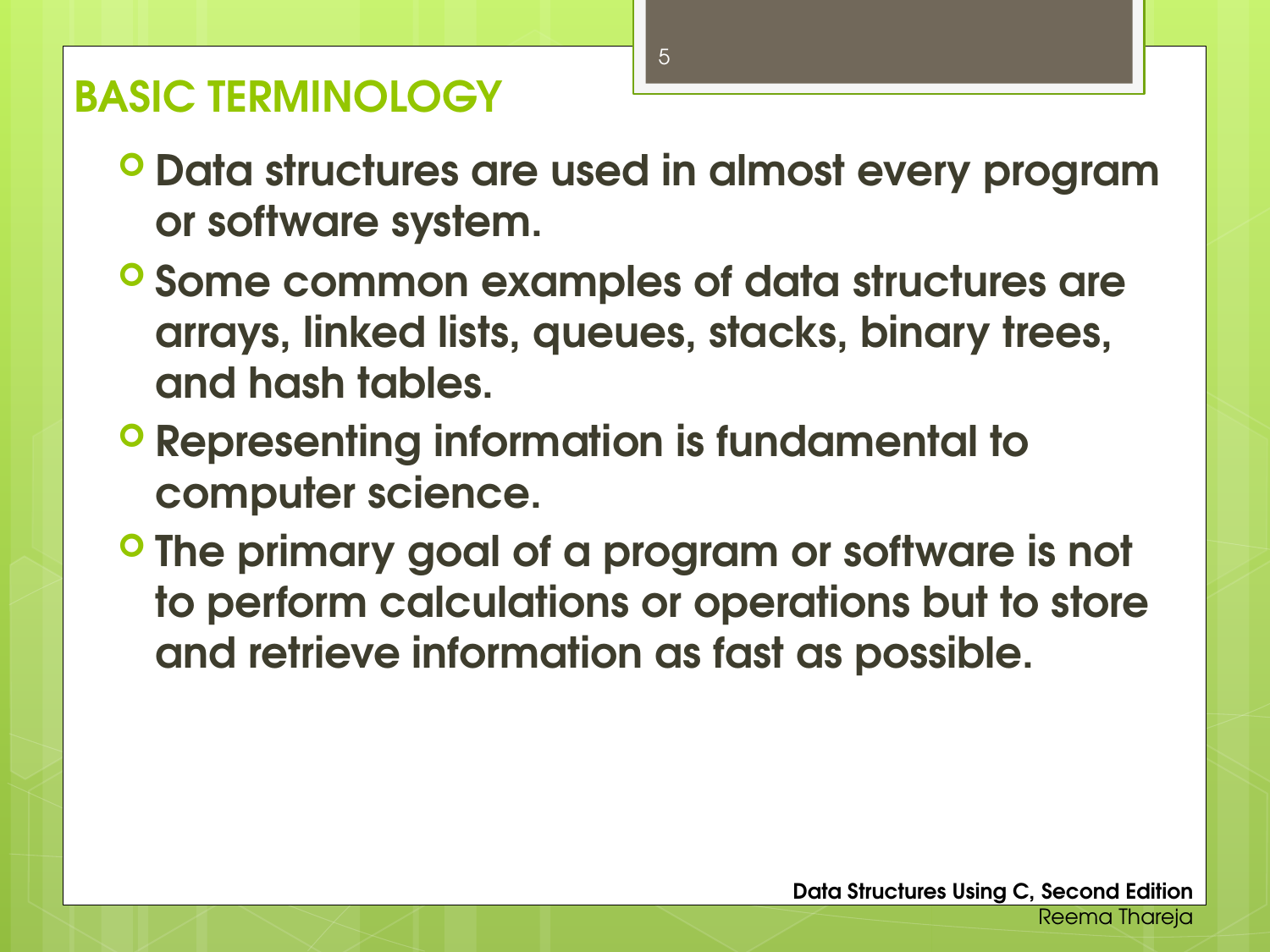

5
# BASIC TERMINOLOGY
Data structures are used in almost every program or software system.
Some common examples of data structures are arrays, linked lists, queues, stacks, binary trees, and hash tables.
Representing information is fundamental to computer science.
The primary goal of a program or software is not to perform calculations or operations but to store and retrieve information as fast as possible.

Data Structures Using C, Second Edition
Reema Thareja